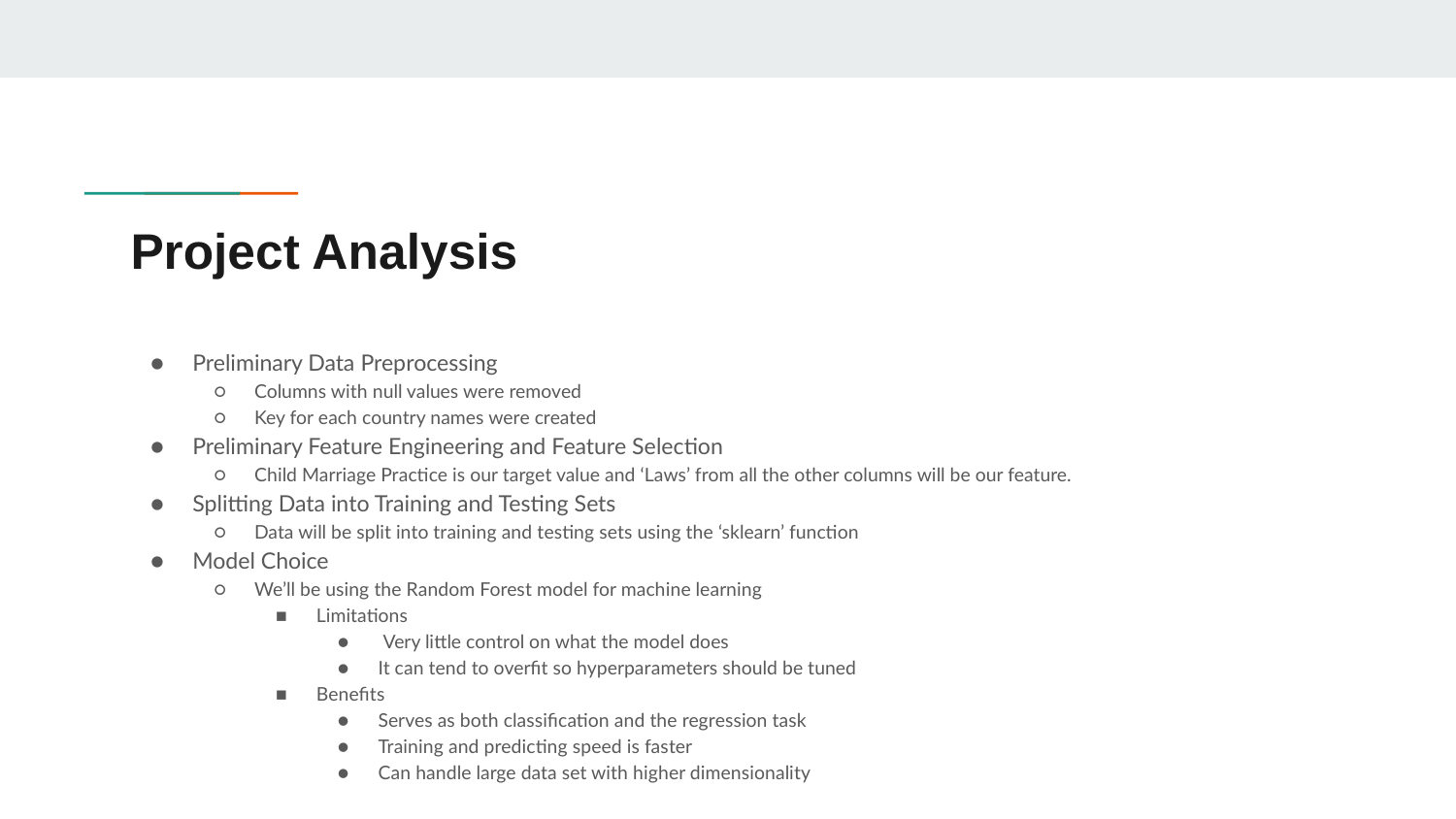

# Project Analysis
Preliminary Data Preprocessing
Columns with null values were removed
Key for each country names were created
Preliminary Feature Engineering and Feature Selection
Child Marriage Practice is our target value and ‘Laws’ from all the other columns will be our feature.
Splitting Data into Training and Testing Sets
Data will be split into training and testing sets using the ‘sklearn’ function
Model Choice
We’ll be using the Random Forest model for machine learning
Limitations
 Very little control on what the model does
It can tend to overfit so hyperparameters should be tuned
Benefits
Serves as both classification and the regression task
Training and predicting speed is faster
Can handle large data set with higher dimensionality